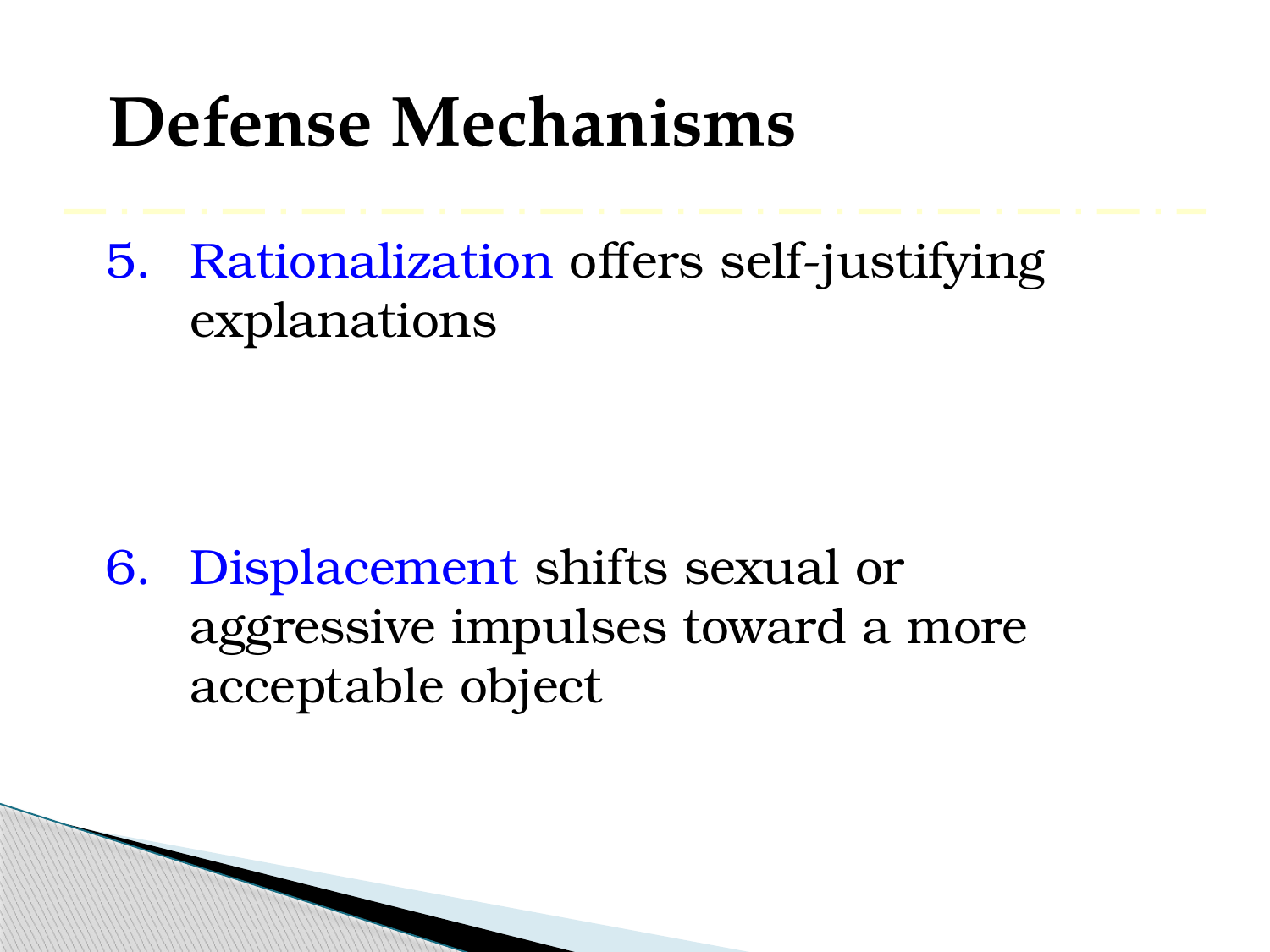

# Defense Mechanisms
5.	Rationalization offers self-justifying explanations
6.	Displacement shifts sexual or aggressive impulses toward a more acceptable object